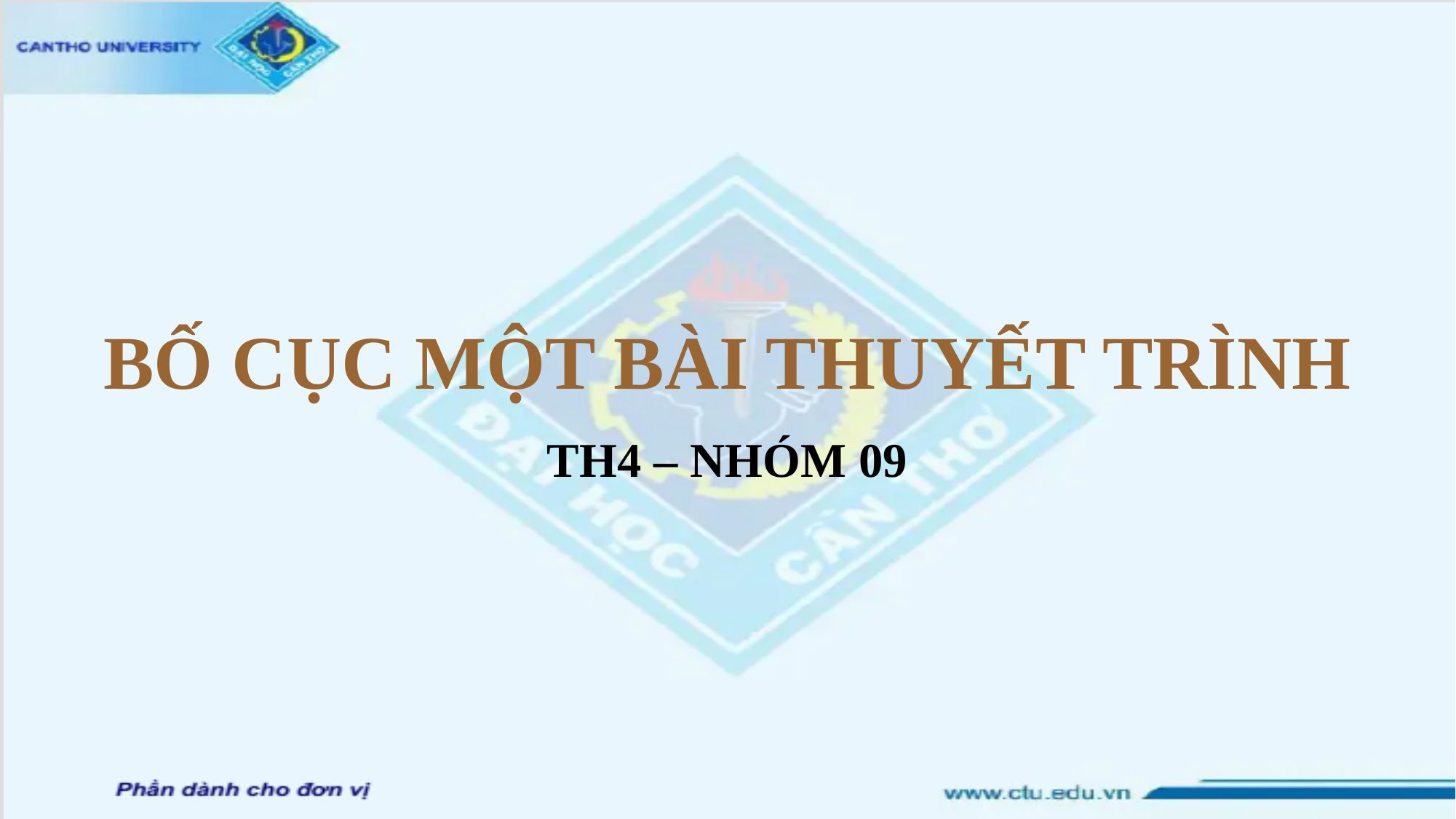

# BỐ CỤC MỘT BÀI THUYẾT TRÌNH
TH4 – NHÓM 09